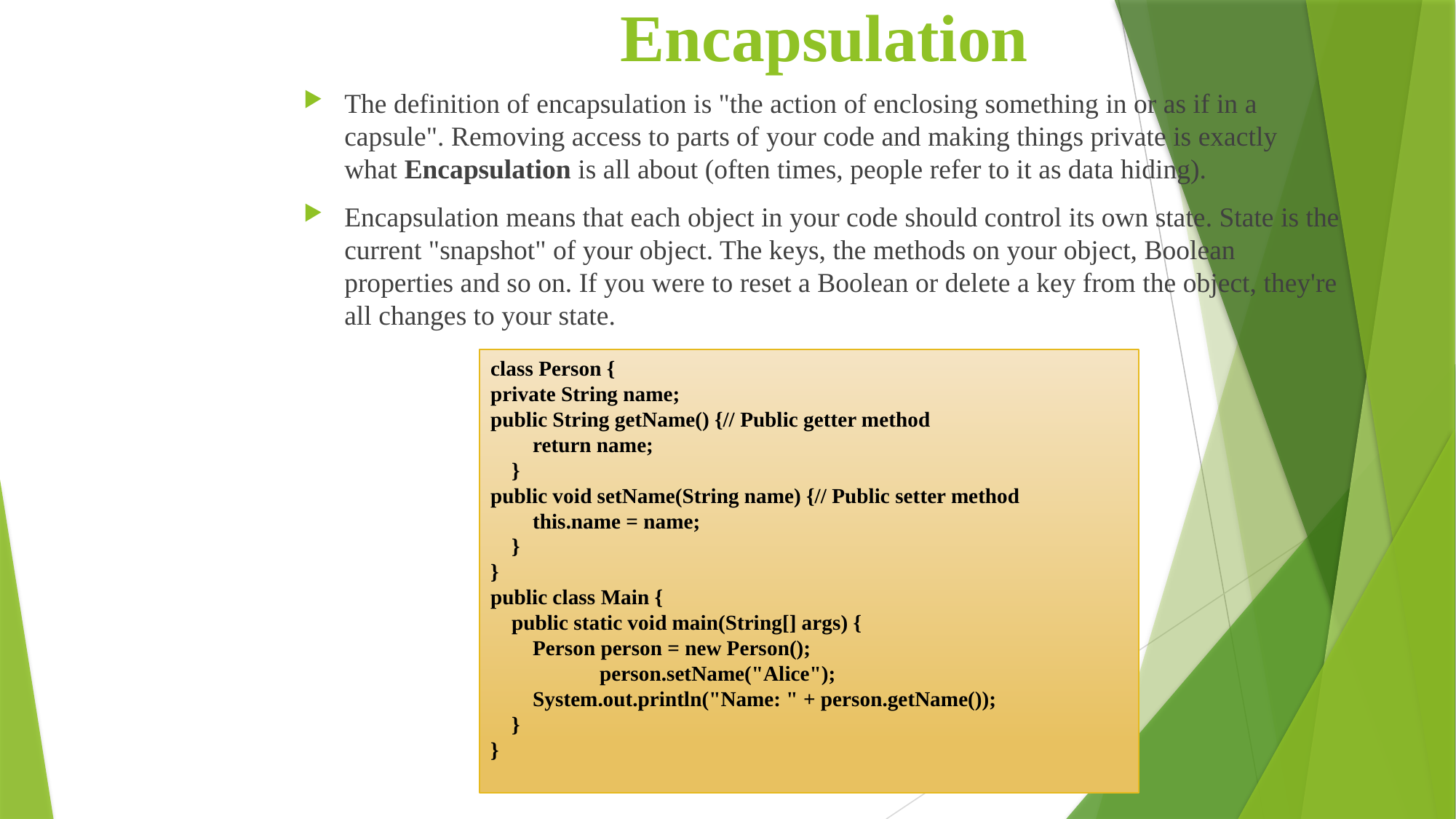

# Encapsulation
The definition of encapsulation is "the action of enclosing something in or as if in a capsule". Removing access to parts of your code and making things private is exactly what Encapsulation is all about (often times, people refer to it as data hiding).
Encapsulation means that each object in your code should control its own state. State is the current "snapshot" of your object. The keys, the methods on your object, Boolean properties and so on. If you were to reset a Boolean or delete a key from the object, they're all changes to your state.

class Person {
private String name;
public String getName() {// Public getter method
        return name;
    }
public void setName(String name) {// Public setter method
        this.name = name;
    }
}
public class Main {
    public static void main(String[] args) {
        Person person = new Person();
	person.setName("Alice");
        System.out.println("Name: " + person.getName());
    }
}